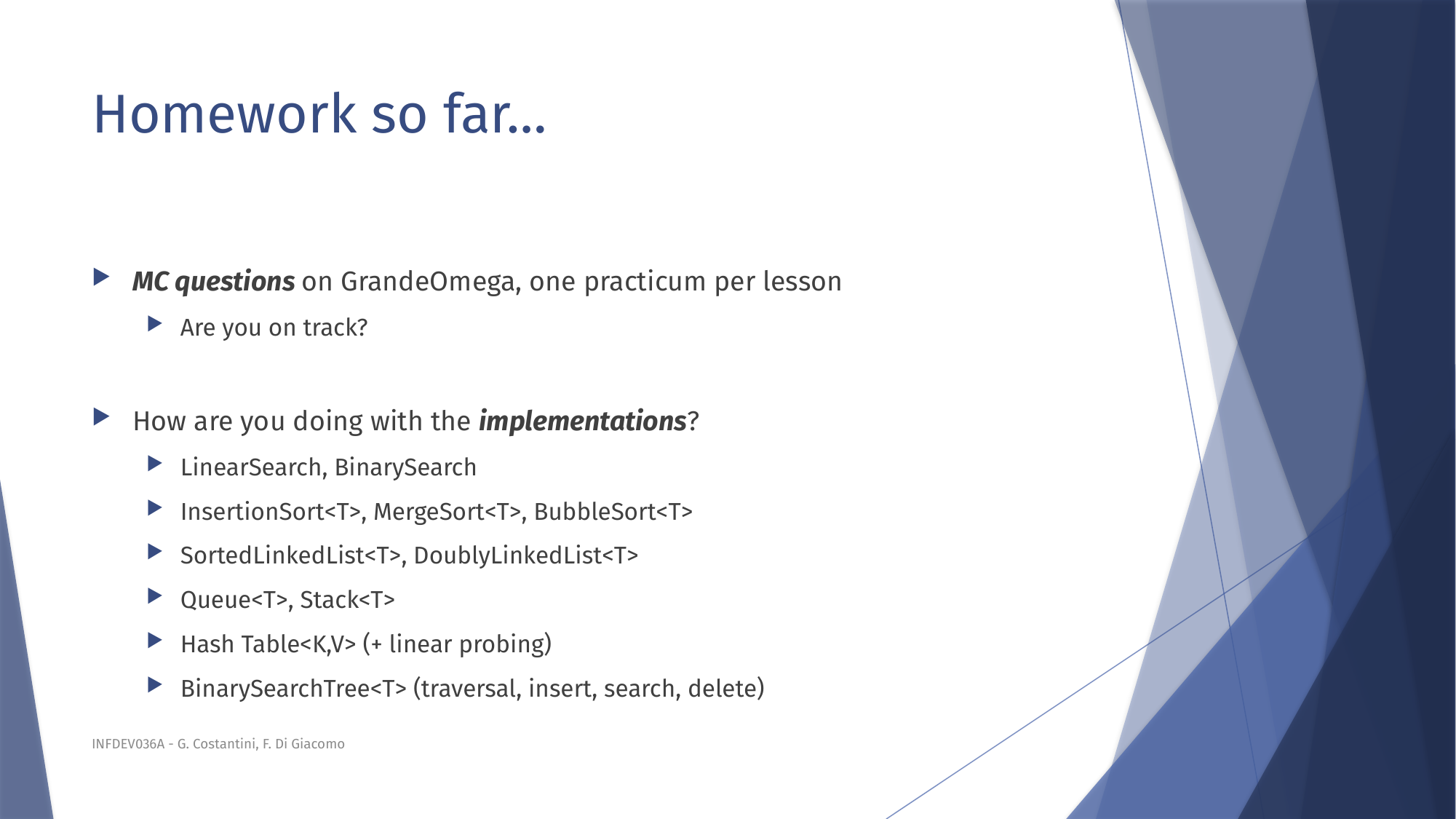

# Homework so far…
MC questions on GrandeOmega, one practicum per lesson
Are you on track?

How are you doing with the implementations?
LinearSearch, BinarySearch
InsertionSort<T>, MergeSort<T>, BubbleSort<T>
SortedLinkedList<T>, DoublyLinkedList<T>
Queue<T>, Stack<T>
Hash Table<K,V> (+ linear probing)
BinarySearchTree<T> (traversal, insert, search, delete)

INFDEV036A - G. Costantini, F. Di Giacomo